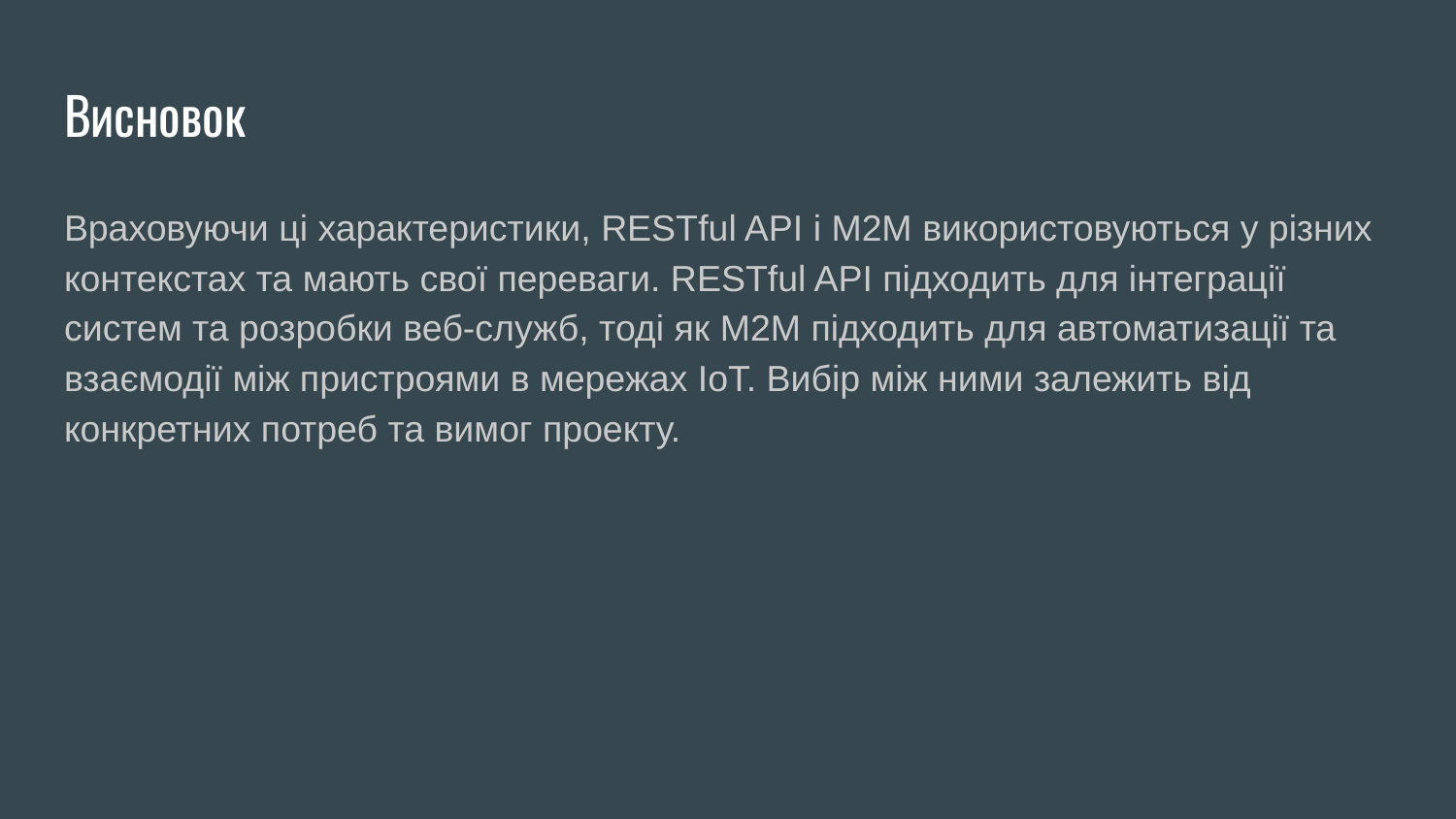

# Висновок
Враховуючи ці характеристики, RESTful API і M2M використовуються у різних контекстах та мають свої переваги. RESTful API підходить для інтеграції систем та розробки веб-служб, тоді як M2M підходить для автоматизації та взаємодії між пристроями в мережах IoT. Вибір між ними залежить від конкретних потреб та вимог проекту.